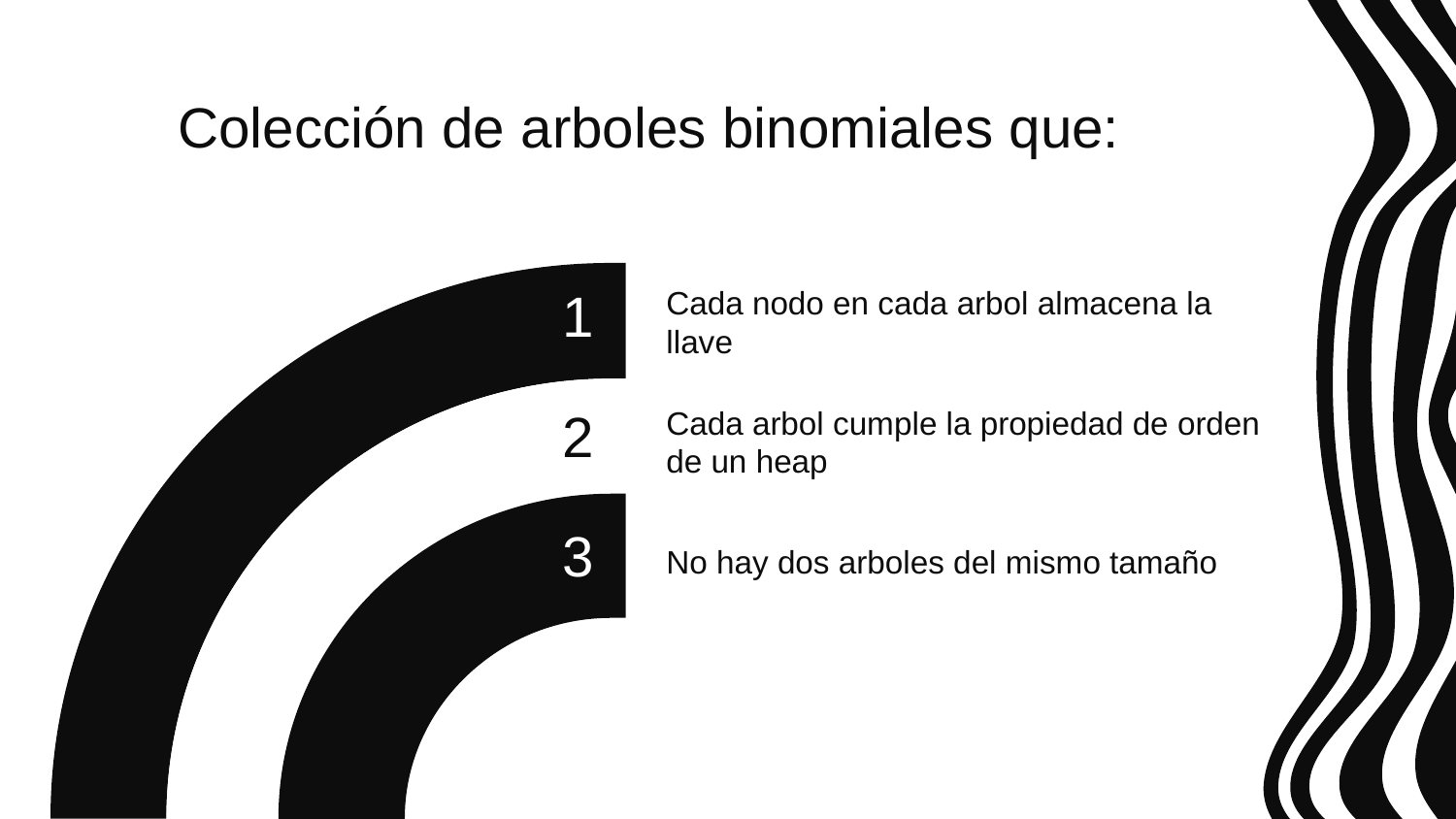

# Colección de arboles binomiales que:

1
Cada nodo en cada arbol almacena la llave
2
Cada arbol cumple la propiedad de orden de un heap
3
No hay dos arboles del mismo tamaño